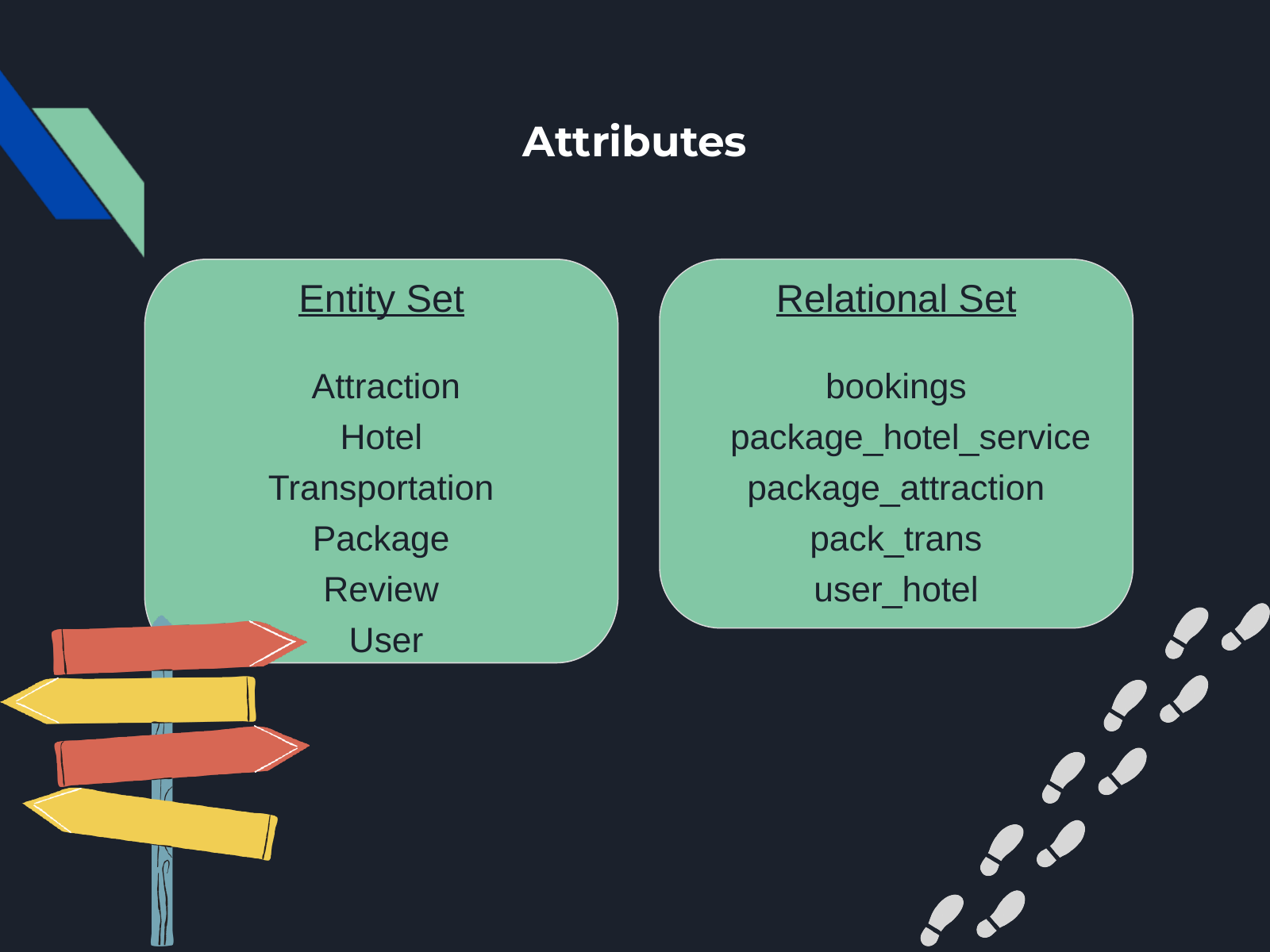

Attributes

Relational Set

bookings
   package_hotel_service
package_attraction
pack_trans
user_hotel

Entity Set

 Attraction
Hotel
Transportation
Package
Review
 User